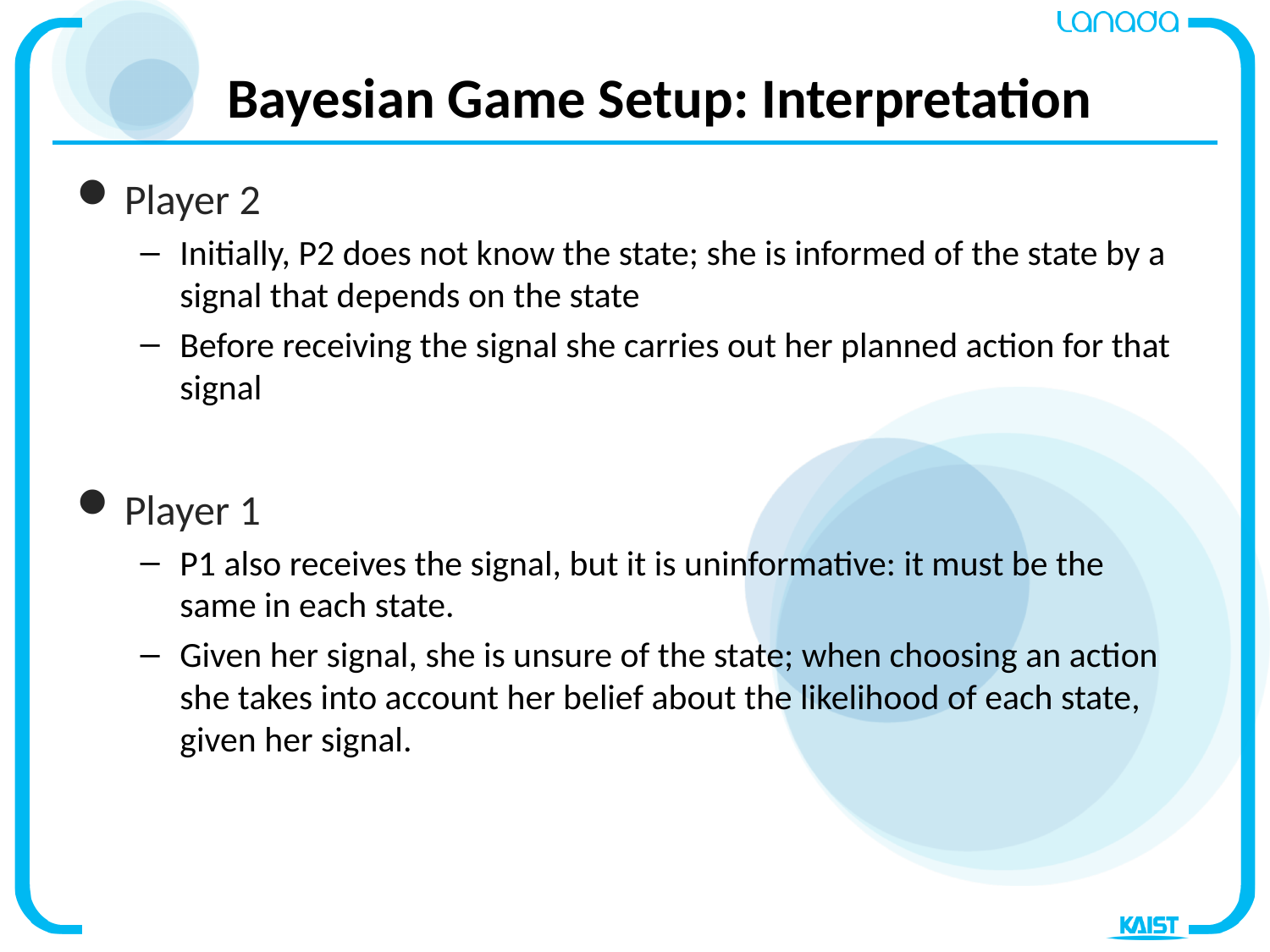

# Bayesian Game Setup: Interpretation
Player 2
Initially, P2 does not know the state; she is informed of the state by a signal that depends on the state
Before receiving the signal she carries out her planned action for that signal

Player 1
P1 also receives the signal, but it is uninformative: it must be the same in each state.
Given her signal, she is unsure of the state; when choosing an action she takes into account her belief about the likelihood of each state, given her signal.